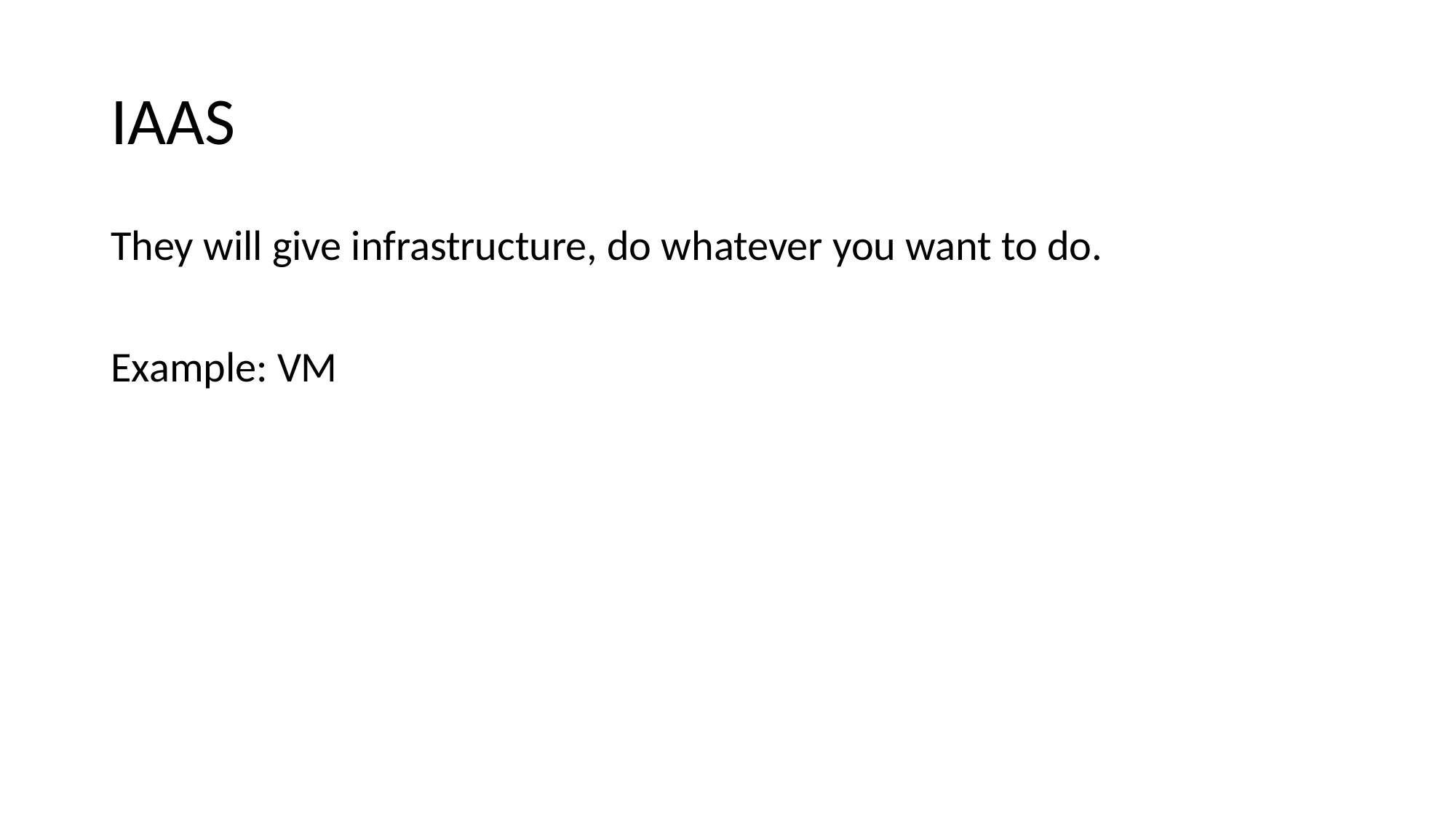

# IAAS
They will give infrastructure, do whatever you want to do.

Example: VM